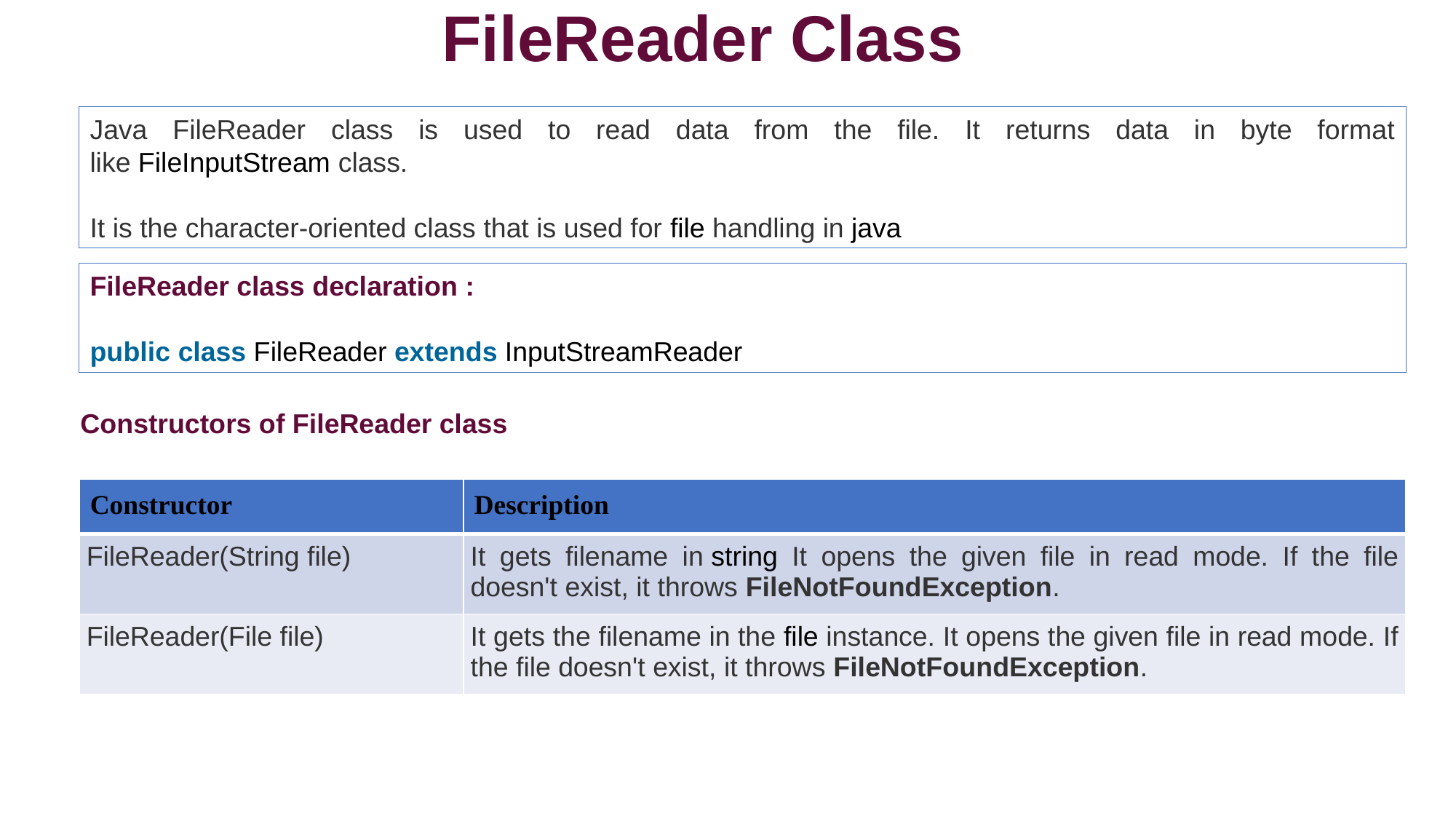

# FileReader Class
Java FileReader class is used to read data from the file. It returns data in byte format like FileInputStream class.

It is the character-oriented class that is used for file handling in java
FileReader class declaration :

public class FileReader extends InputStreamReader
Constructors of FileReader class
| Constructor | Description |
| --- | --- |
| FileReader(String file) | It gets filename in string It opens the given file in read mode. If the file doesn't exist, it throws FileNotFoundException. |
| FileReader(File file) | It gets the filename in the file instance. It opens the given file in read mode. If the file doesn't exist, it throws FileNotFoundException. |